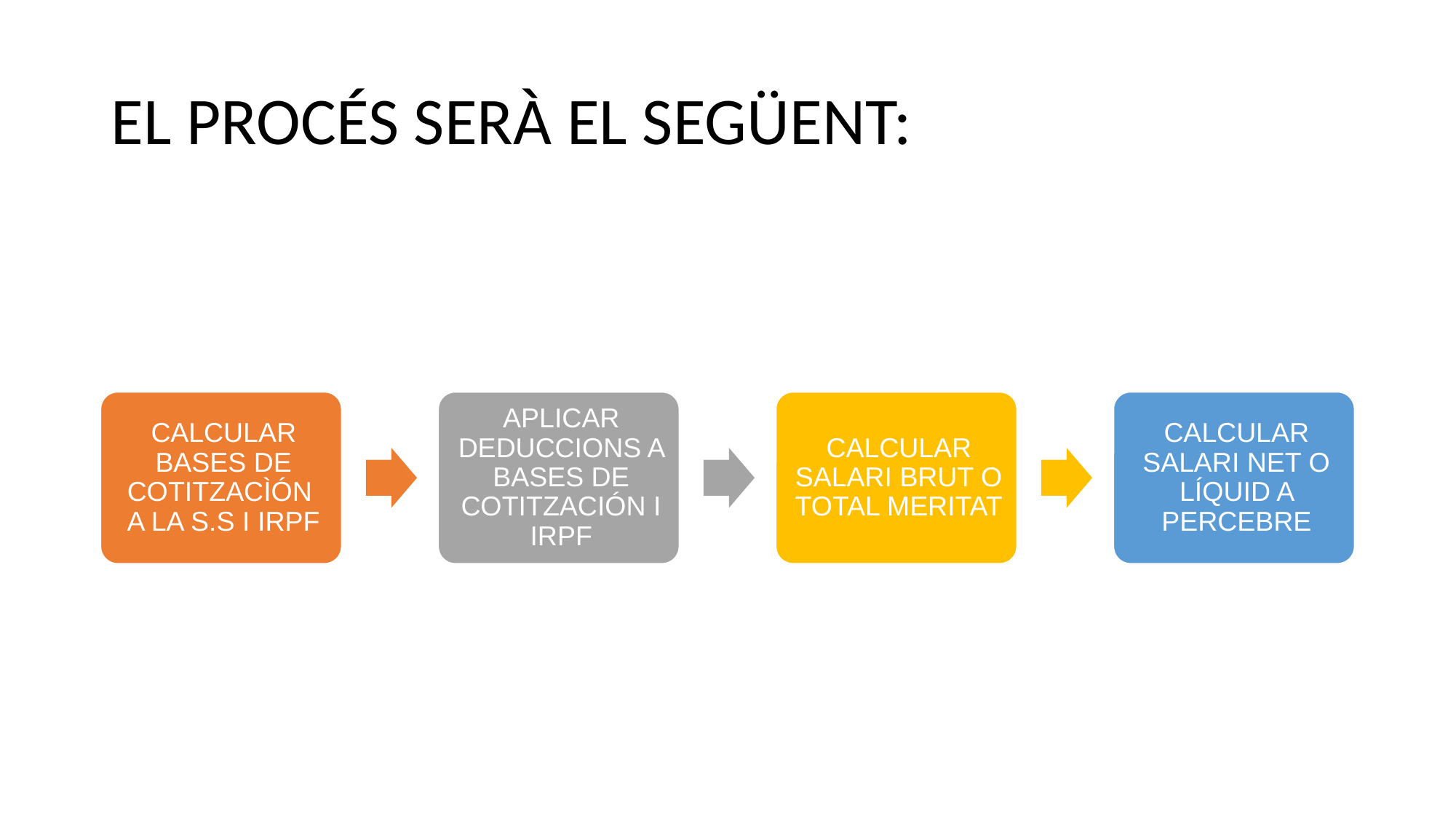

# EL PROCÉS SERÀ EL SEGÜENT:
CALCULAR BASES DE COTITZACÌÓN  A LA S.S I IRPF

APLICAR DEDUCCIONS A BASES DE COTITZACIÓN I IRPF

CALCULAR SALARI BRUT O TOTAL MERITAT

CALCULAR SALARI NET O LÍQUID A PERCEBRE